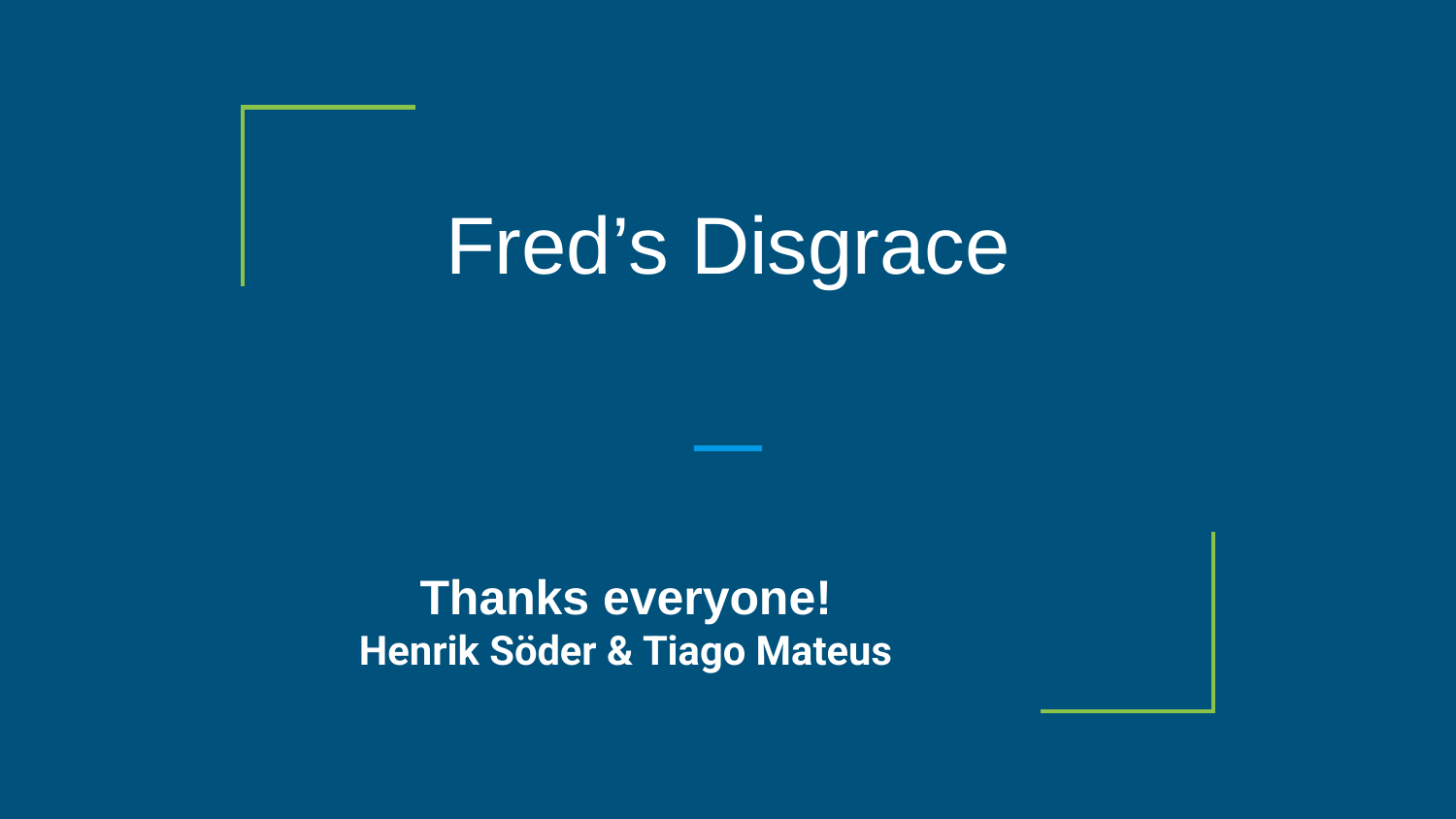

# Fred’s Disgrace
Thanks everyone!
Henrik Söder & Tiago Mateus